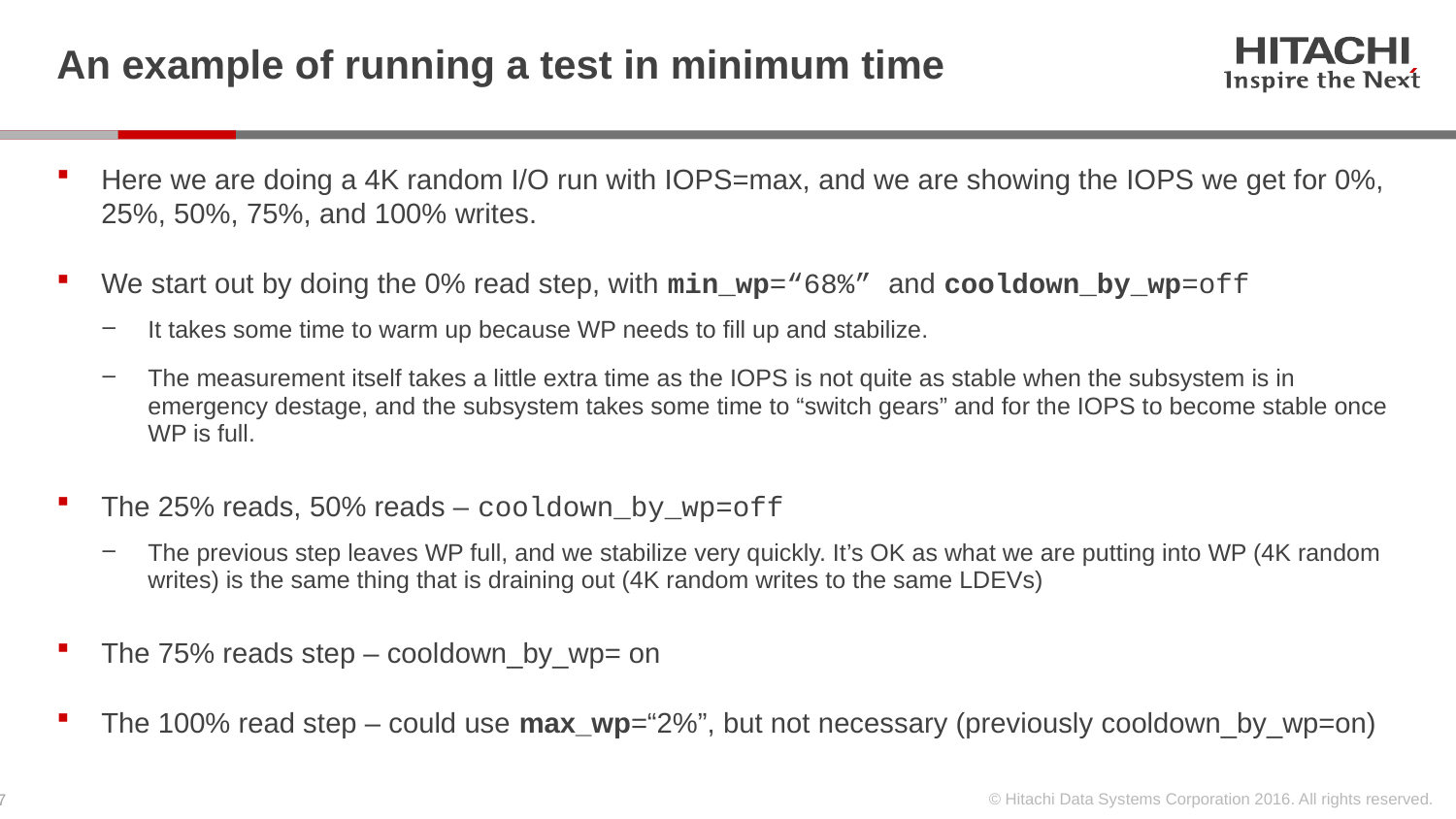

# An example of running a test in minimum time
Here we are doing a 4K random I/O run with IOPS=max, and we are showing the IOPS we get for 0%, 25%, 50%, 75%, and 100% writes.
We start out by doing the 0% read step, with min_wp=“68%” and cooldown_by_wp=off
It takes some time to warm up because WP needs to fill up and stabilize.
The measurement itself takes a little extra time as the IOPS is not quite as stable when the subsystem is in emergency destage, and the subsystem takes some time to “switch gears” and for the IOPS to become stable once WP is full.
The 25% reads, 50% reads – cooldown_by_wp=off
The previous step leaves WP full, and we stabilize very quickly. It’s OK as what we are putting into WP (4K random writes) is the same thing that is draining out (4K random writes to the same LDEVs)
The 75% reads step – cooldown_by_wp= on
The 100% read step – could use max_wp=“2%”, but not necessary (previously cooldown_by_wp=on)